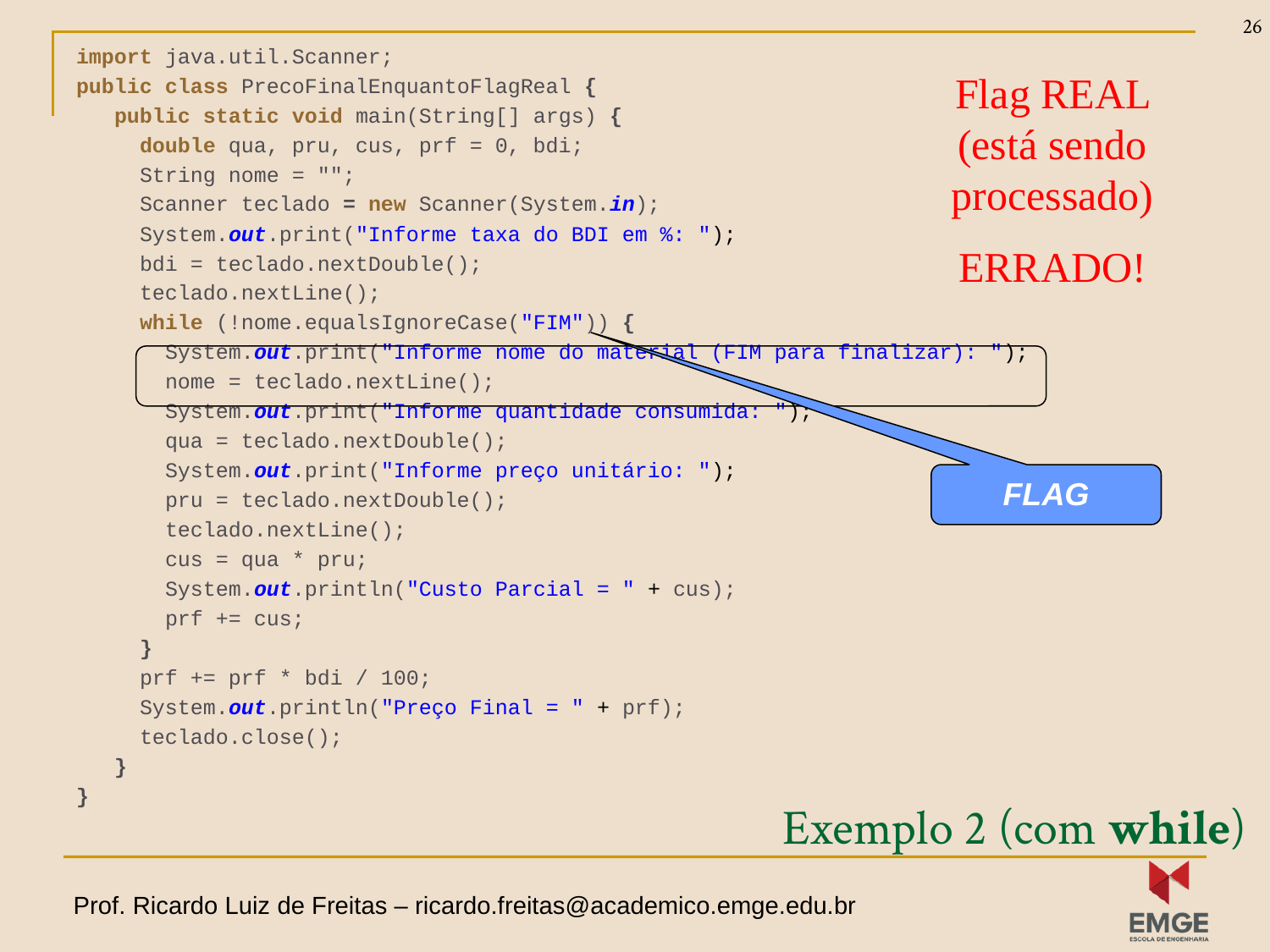

26
import java.util.Scanner;
public class PrecoFinalEnquantoFlagReal {
   public static void main(String[] args) {
     double qua, pru, cus, prf = 0, bdi;
     String nome = "";
     Scanner teclado = new Scanner(System.in);
     System.out.print("Informe taxa do BDI em %: ");
     bdi = teclado.nextDouble();
     teclado.nextLine();
     while (!nome.equalsIgnoreCase("FIM")) {
       System.out.print("Informe nome do material (FIM para finalizar): ");
       nome = teclado.nextLine();
       System.out.print("Informe quantidade consumida: ");
       qua = teclado.nextDouble();
       System.out.print("Informe preço unitário: ");
       pru = teclado.nextDouble();
       teclado.nextLine();
       cus = qua * pru;
       System.out.println("Custo Parcial = " + cus);
       prf += cus;
     }
     prf += prf * bdi / 100;
     System.out.println("Preço Final = " + prf);
     teclado.close();
   }
}
Flag REAL (está sendo processado)
ERRADO!

FLAG
Exemplo 2 (com while)